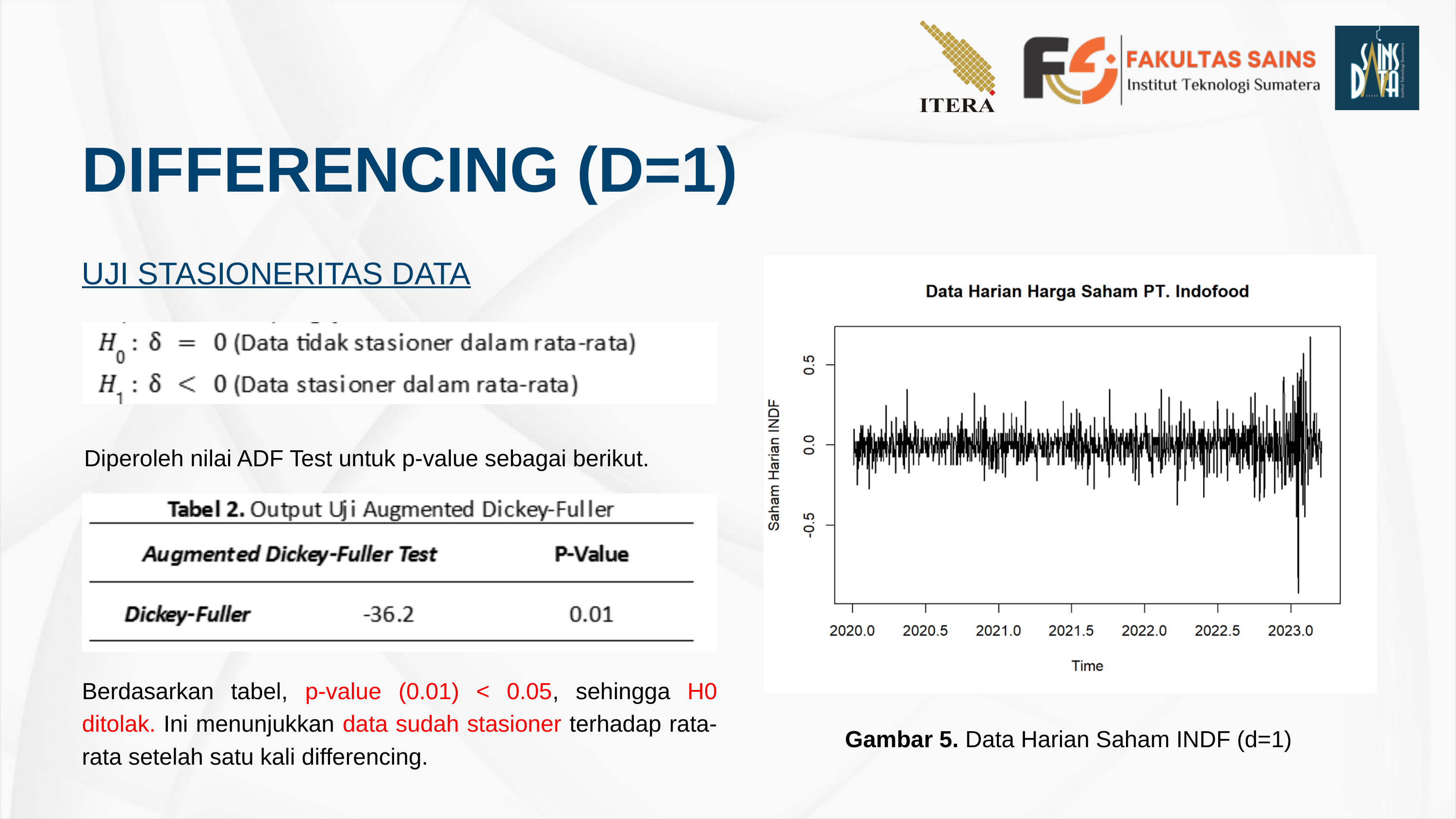

DIFFERENCING (D=1)
UJI STASIONERITAS DATA

Diperoleh nilai ADF Test untuk p-value sebagai berikut.

Berdasarkan tabel, p-value (0.01) < 0.05, sehingga H0 ditolak. Ini menunjukkan data sudah stasioner terhadap rata-rata setelah satu kali differencing.
Gambar 5. Data Harian Saham INDF (d=1)